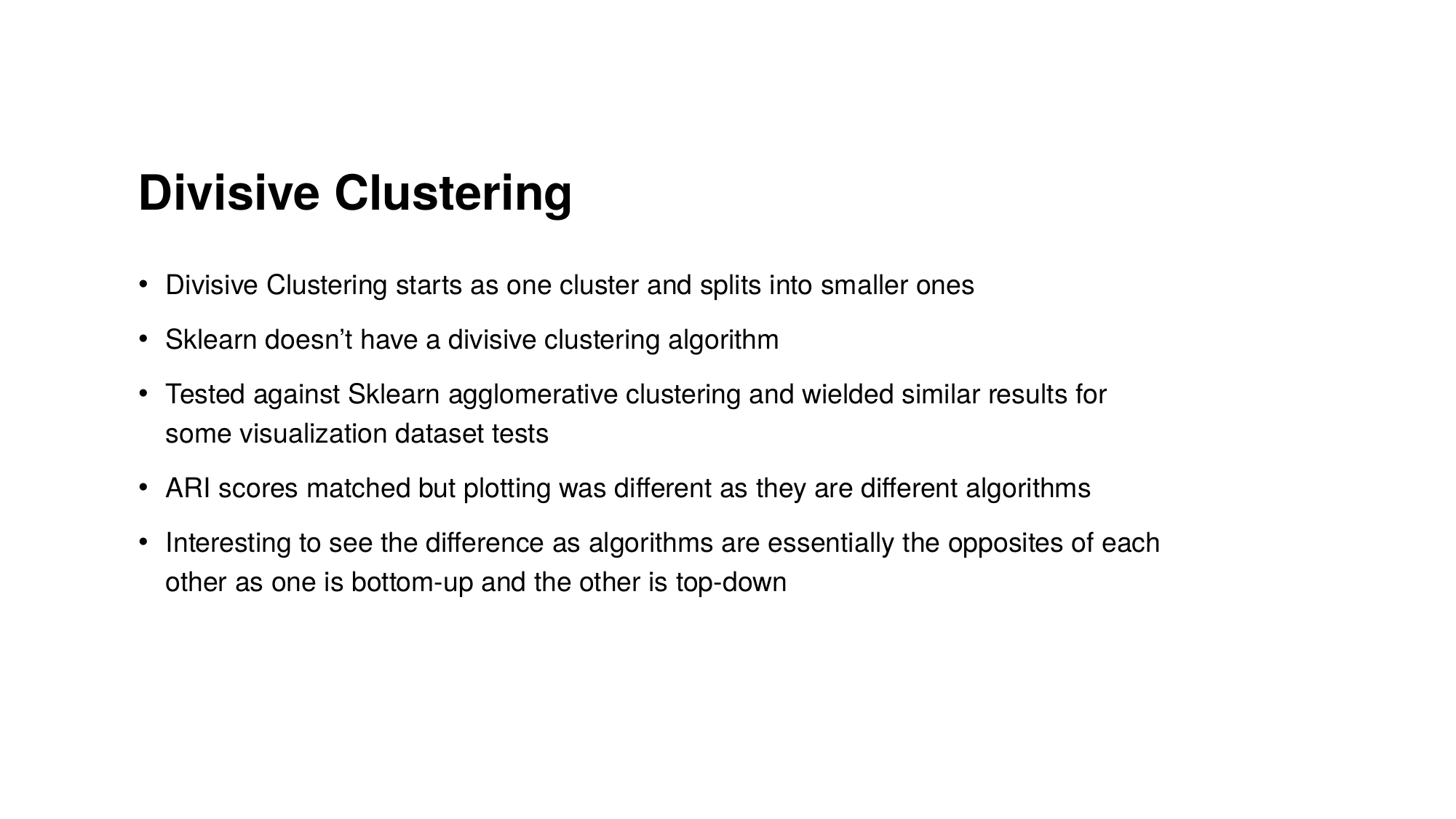

# Divisive Clustering
Divisive Clustering starts as one cluster and splits into smaller ones
Sklearn doesn’t have a divisive clustering algorithm
Tested against Sklearn agglomerative clustering and wielded similar results for some visualization dataset tests
ARI scores matched but plotting was different as they are different algorithms
Interesting to see the difference as algorithms are essentially the opposites of each other as one is bottom-up and the other is top-down